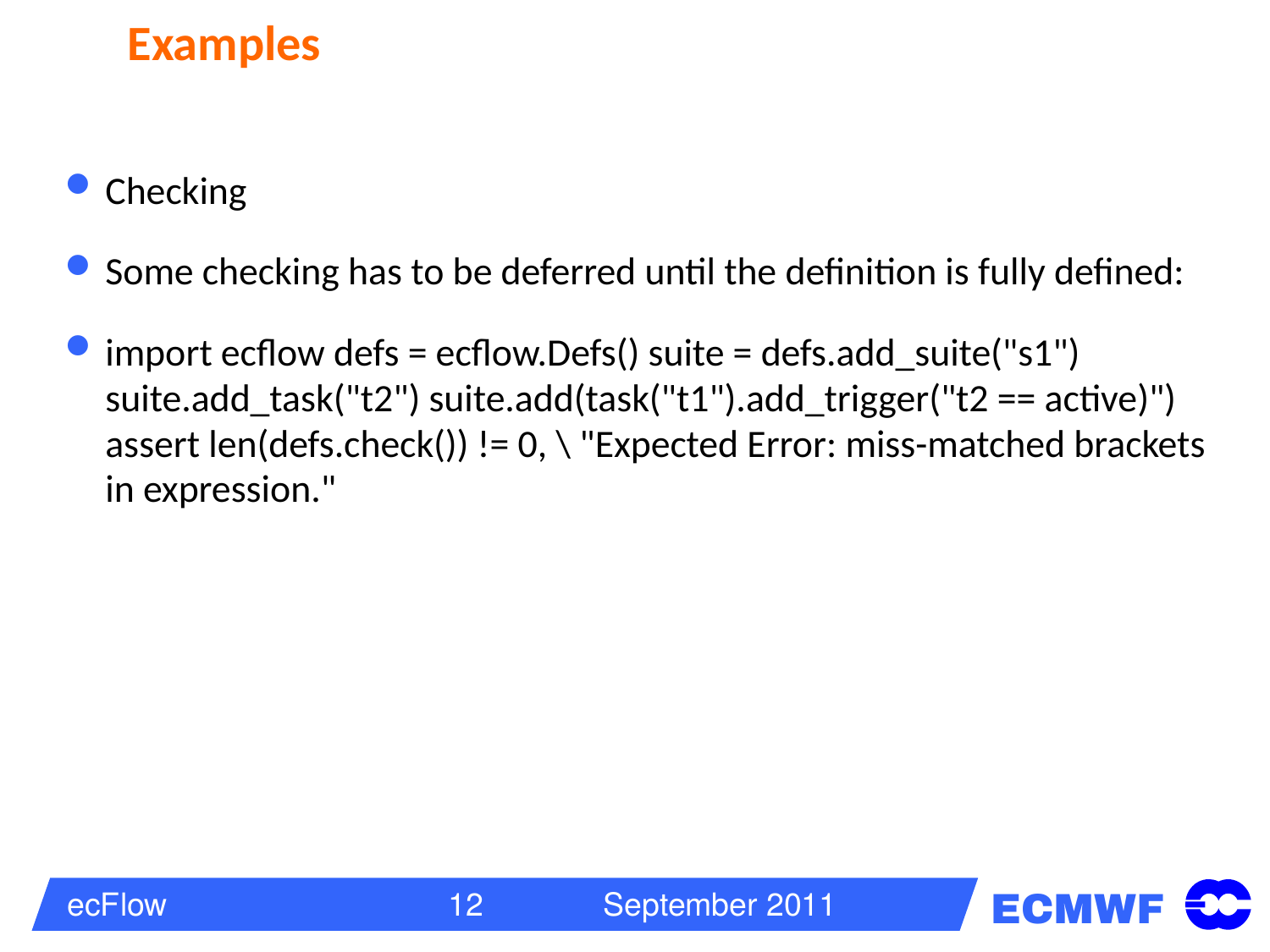

# Examples
Checking
Some checking has to be deferred until the definition is fully defined:
import ecflow defs = ecflow.Defs() suite = defs.add_suite("s1") suite.add_task("t2") suite.add(task("t1").add_trigger("t2 == active)") assert len(defs.check()) != 0, \ "Expected Error: miss-matched brackets in expression."